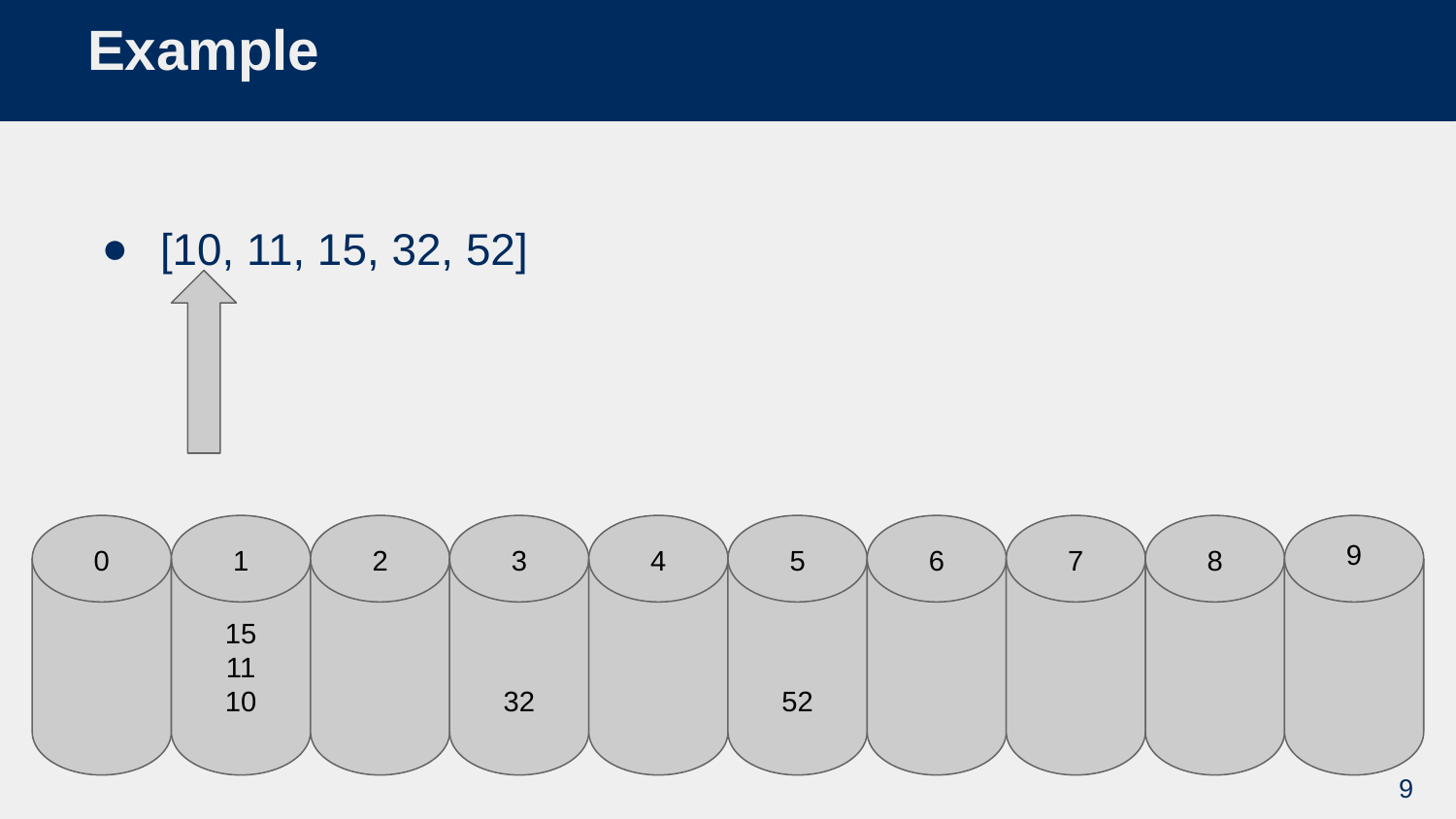

# Example
[10, 11, 15, 32, 52]

15
11
10

32

52

9
0
1
2
3
4
5
6
7
8
9